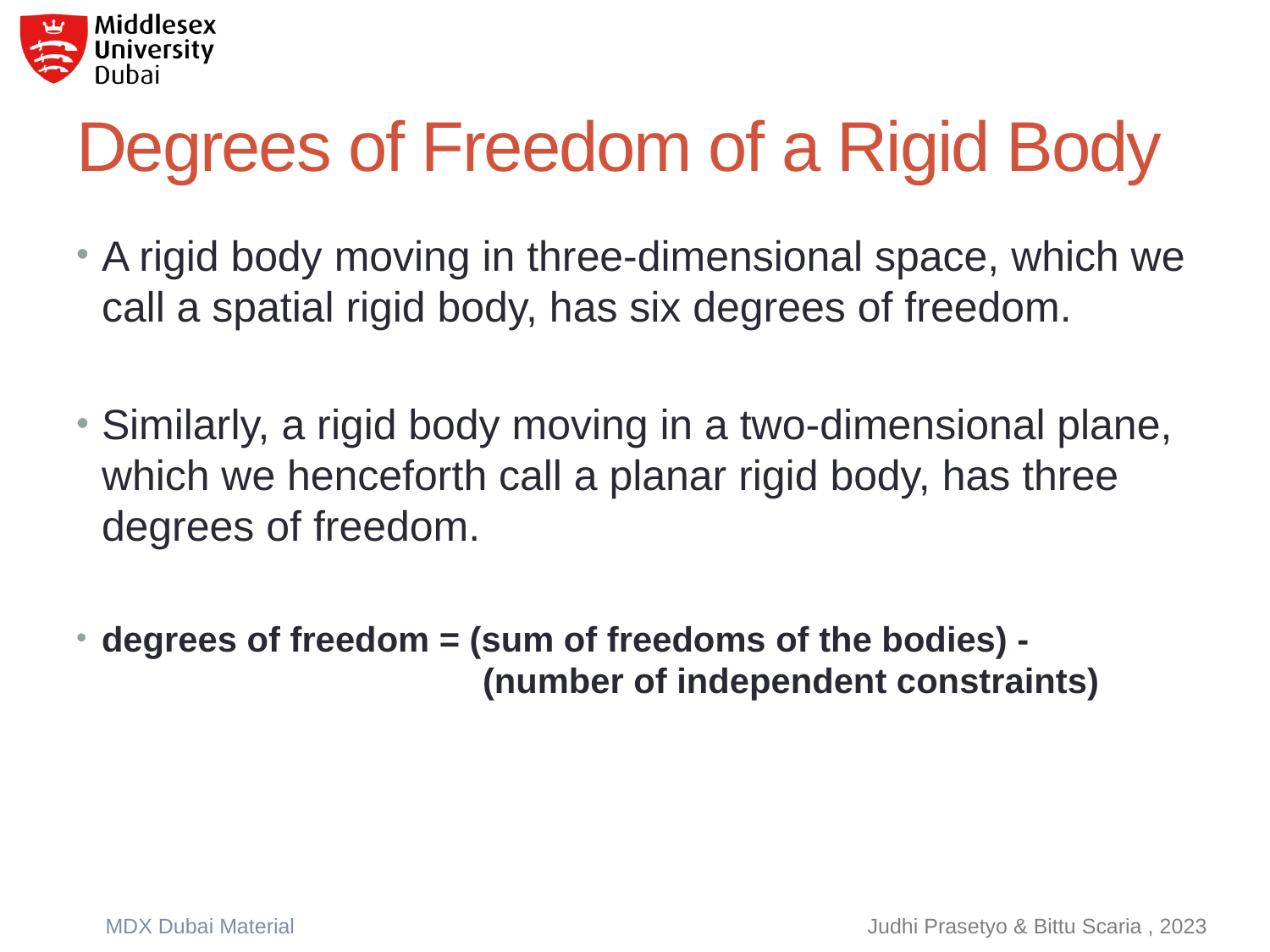

# Degrees of Freedom of a Rigid Body
A rigid body moving in three-dimensional space, which we call a spatial rigid body, has six degrees of freedom.

Similarly, a rigid body moving in a two-dimensional plane, which we henceforth call a planar rigid body, has three degrees of freedom.

degrees of freedom = (sum of freedoms of the bodies) -				(number of independent constraints)